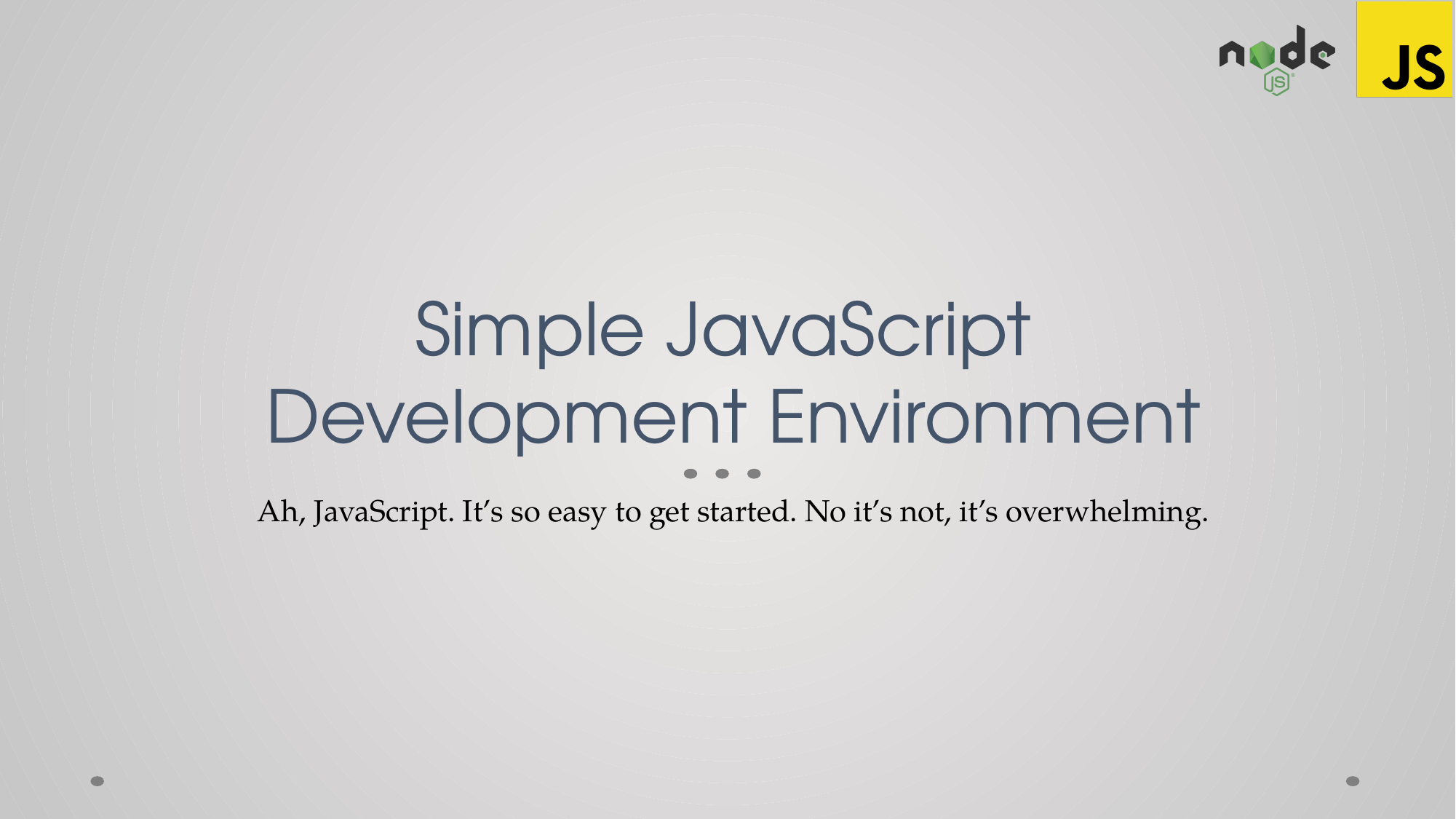

# Simple JavaScript Development Environment
Ah, JavaScript. It’s so easy to get started. No it’s not, it’s overwhelming.